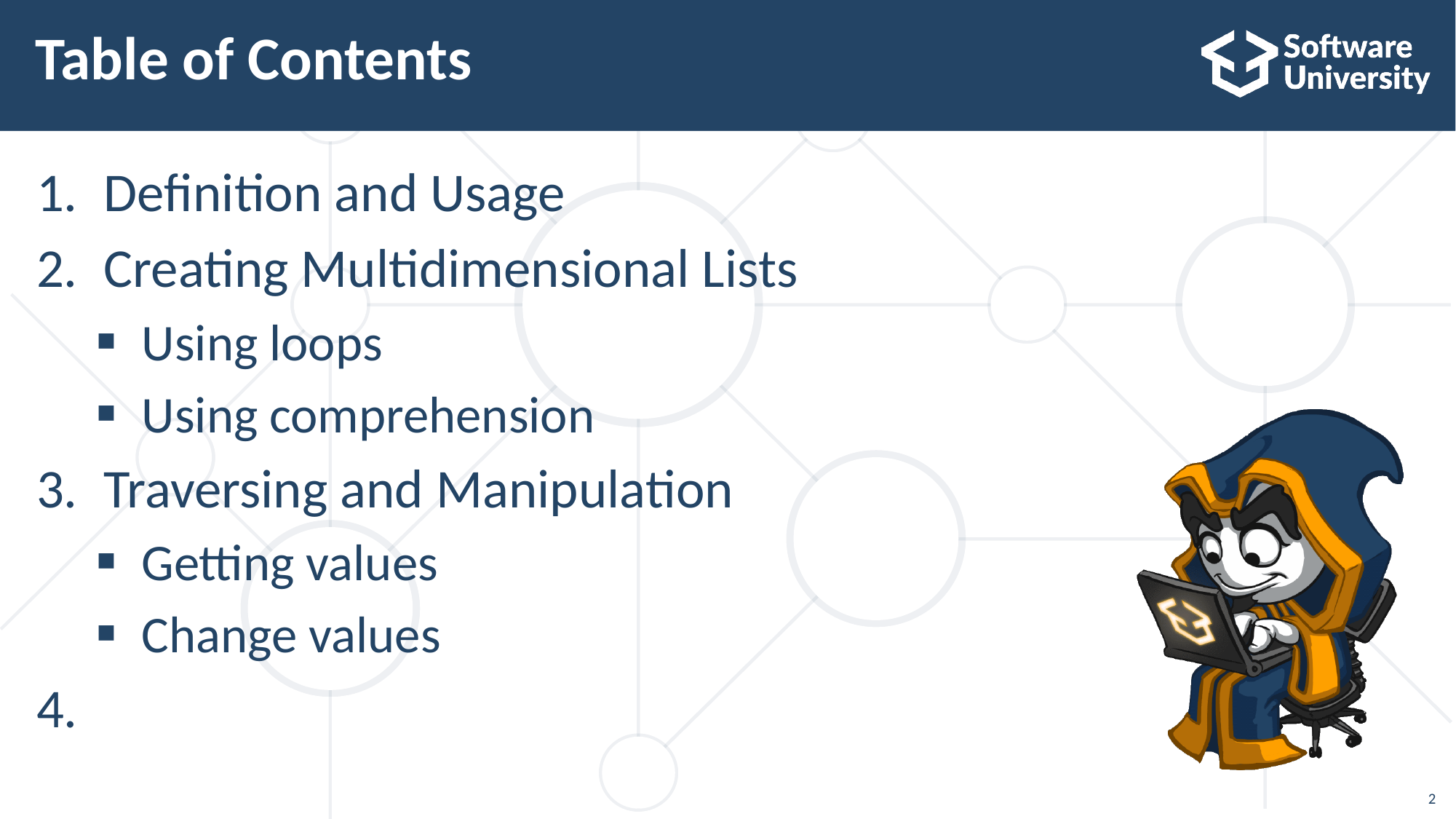

Table of Contents
Definition and Usage
Creating Multidimensional Lists
Using loops
Using comprehension
Traversing and Manipulation
Getting values
Change values

2